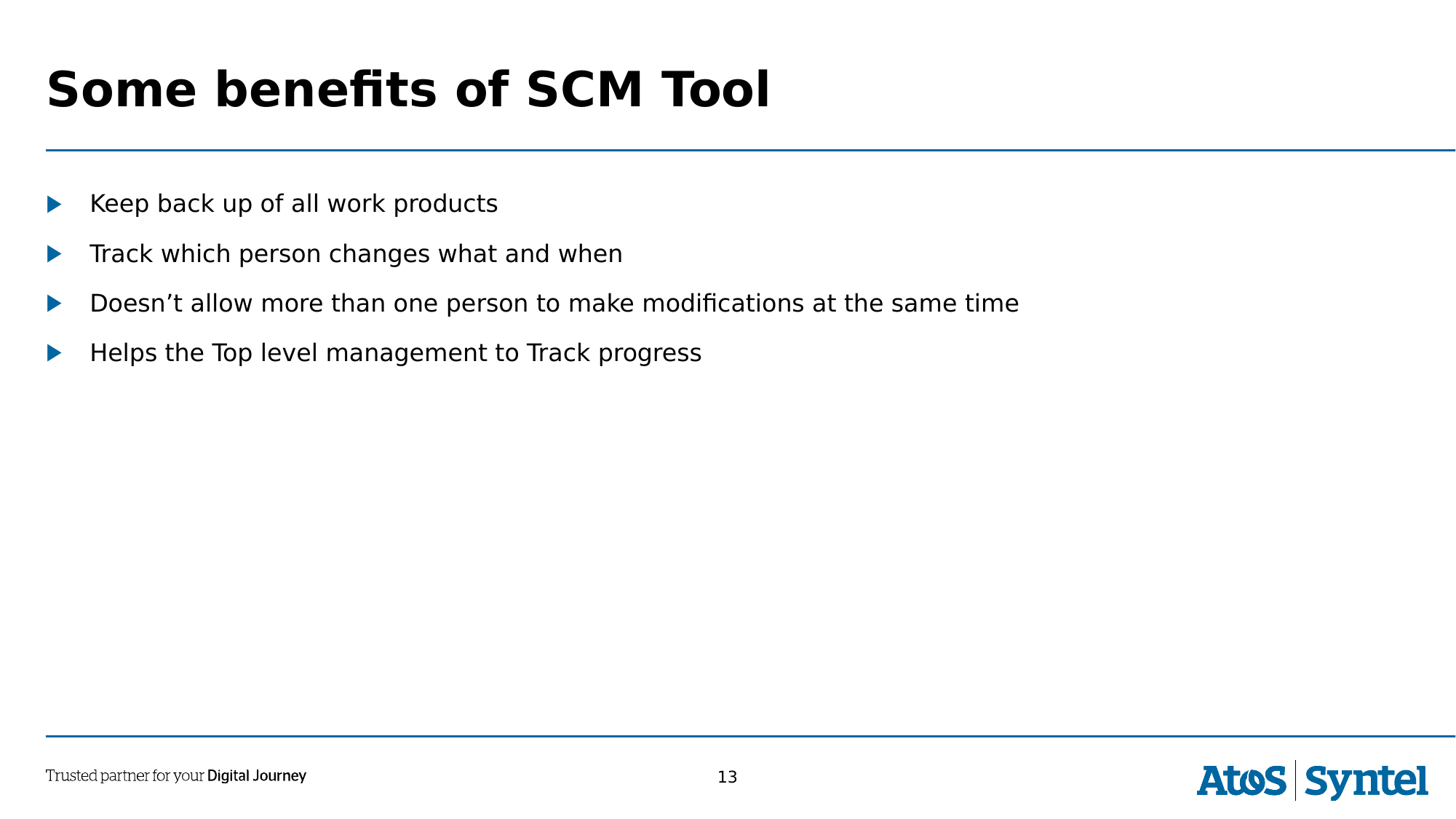

# Some benefits of SCM Tool
Keep back up of all work products
Track which person changes what and when
Doesn’t allow more than one person to make modifications at the same time
Helps the Top level management to Track progress